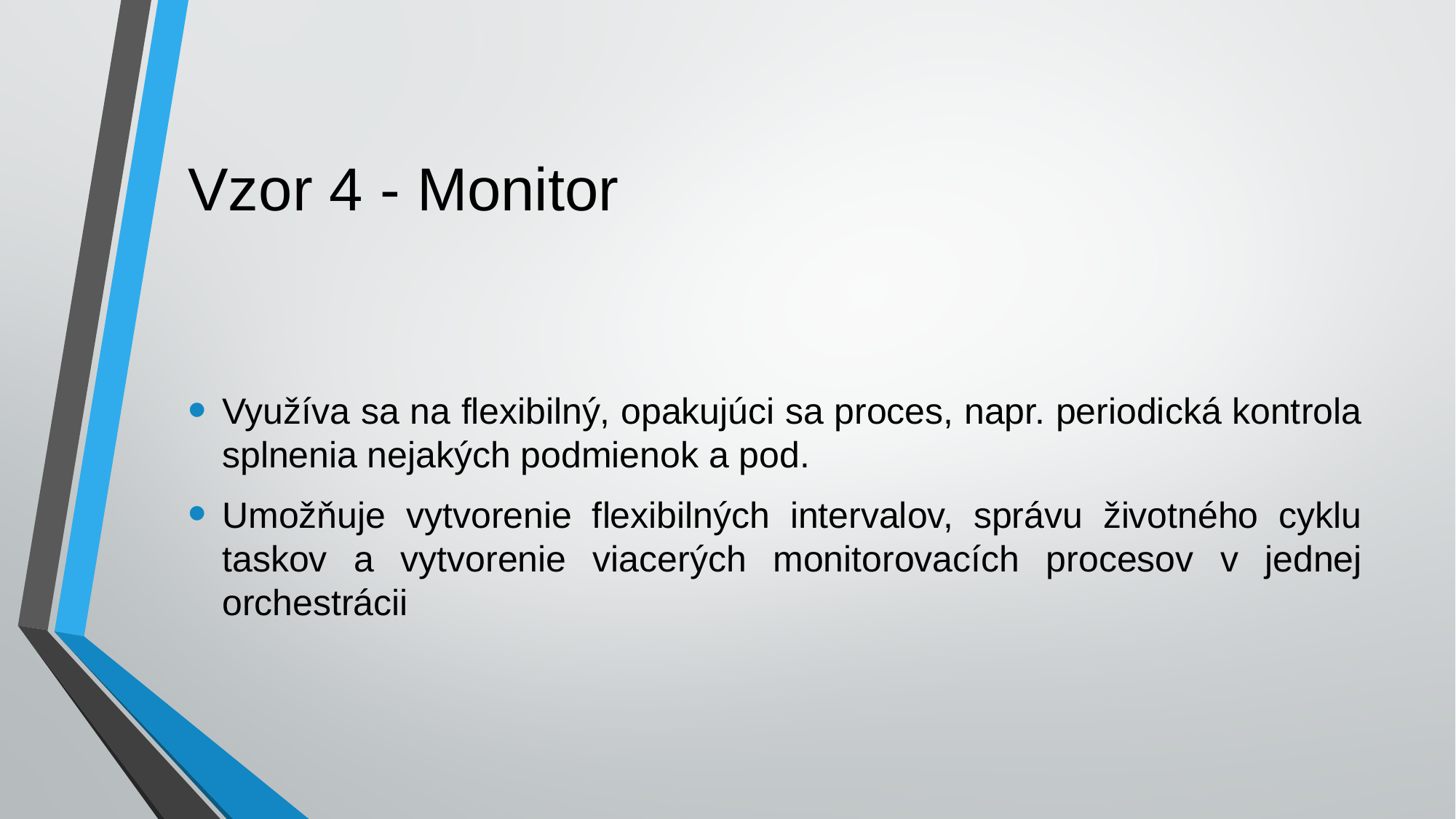

# Vzor 4 - Monitor
Využíva sa na flexibilný, opakujúci sa proces, napr. periodická kontrola splnenia nejakých podmienok a pod.
Umožňuje vytvorenie flexibilných intervalov, správu životného cyklu taskov a vytvorenie viacerých monitorovacích procesov v jednej orchestrácii